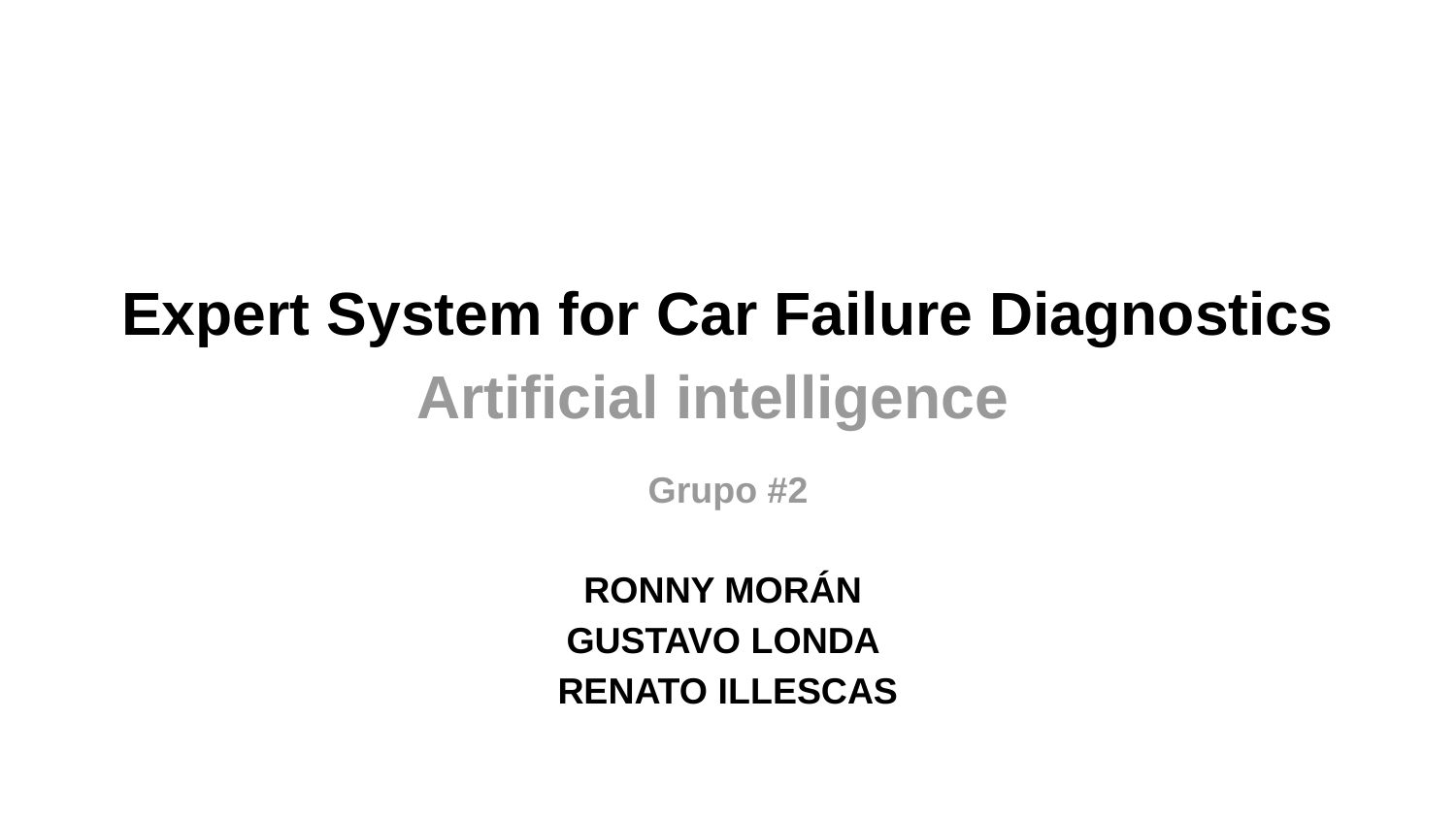

# Expert System for Car Failure Diagnostics
Artificial intelligence
Grupo #2

RONNY MORÁN
GUSTAVO LONDA
RENATO ILLESCAS